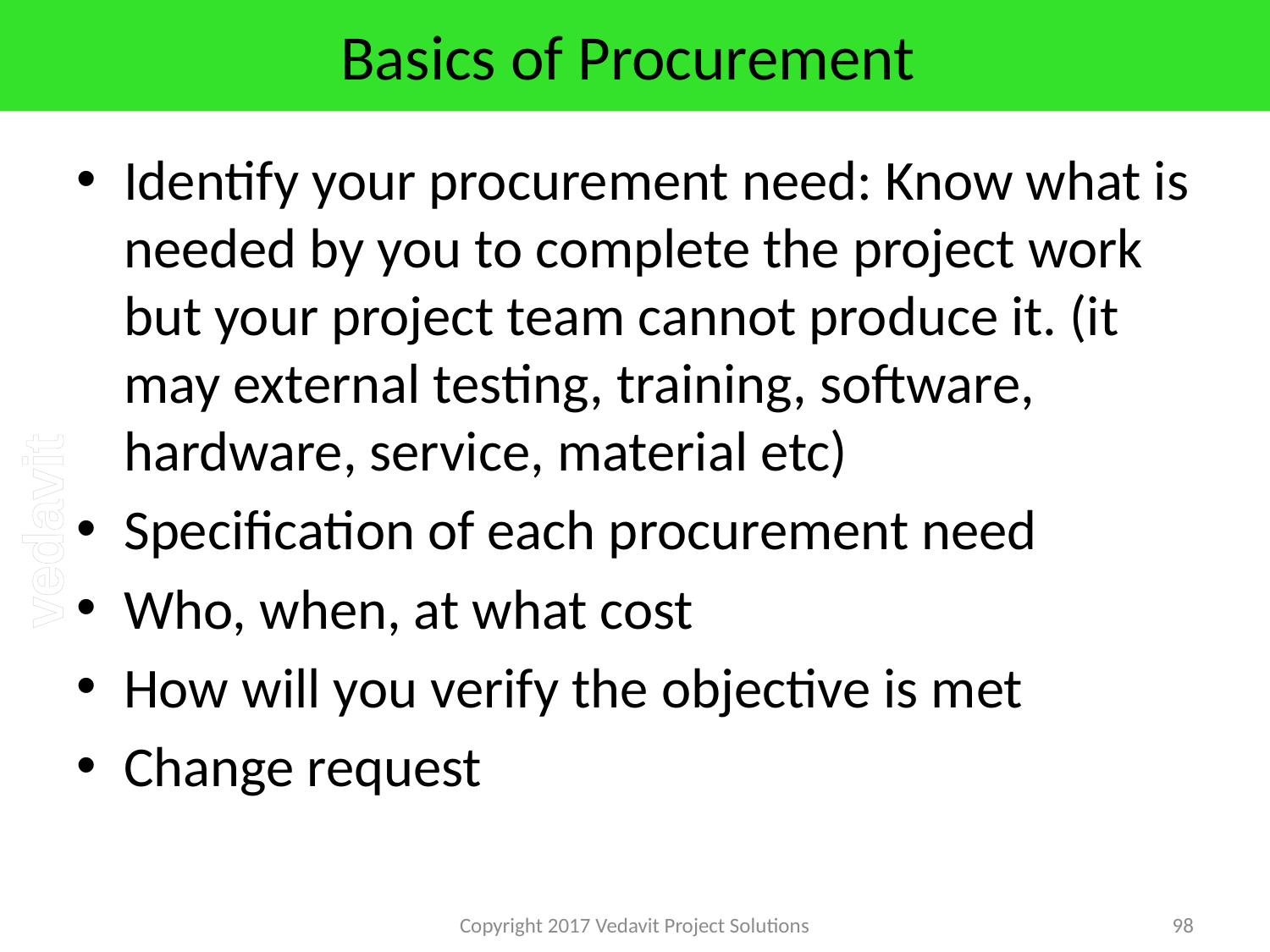

# Basics of Procurement
Identify your procurement need: Know what is needed by you to complete the project work but your project team cannot produce it. (it may external testing, training, software, hardware, service, material etc)
Specification of each procurement need
Who, when, at what cost
How will you verify the objective is met
Change request
Copyright 2017 Vedavit Project Solutions
98